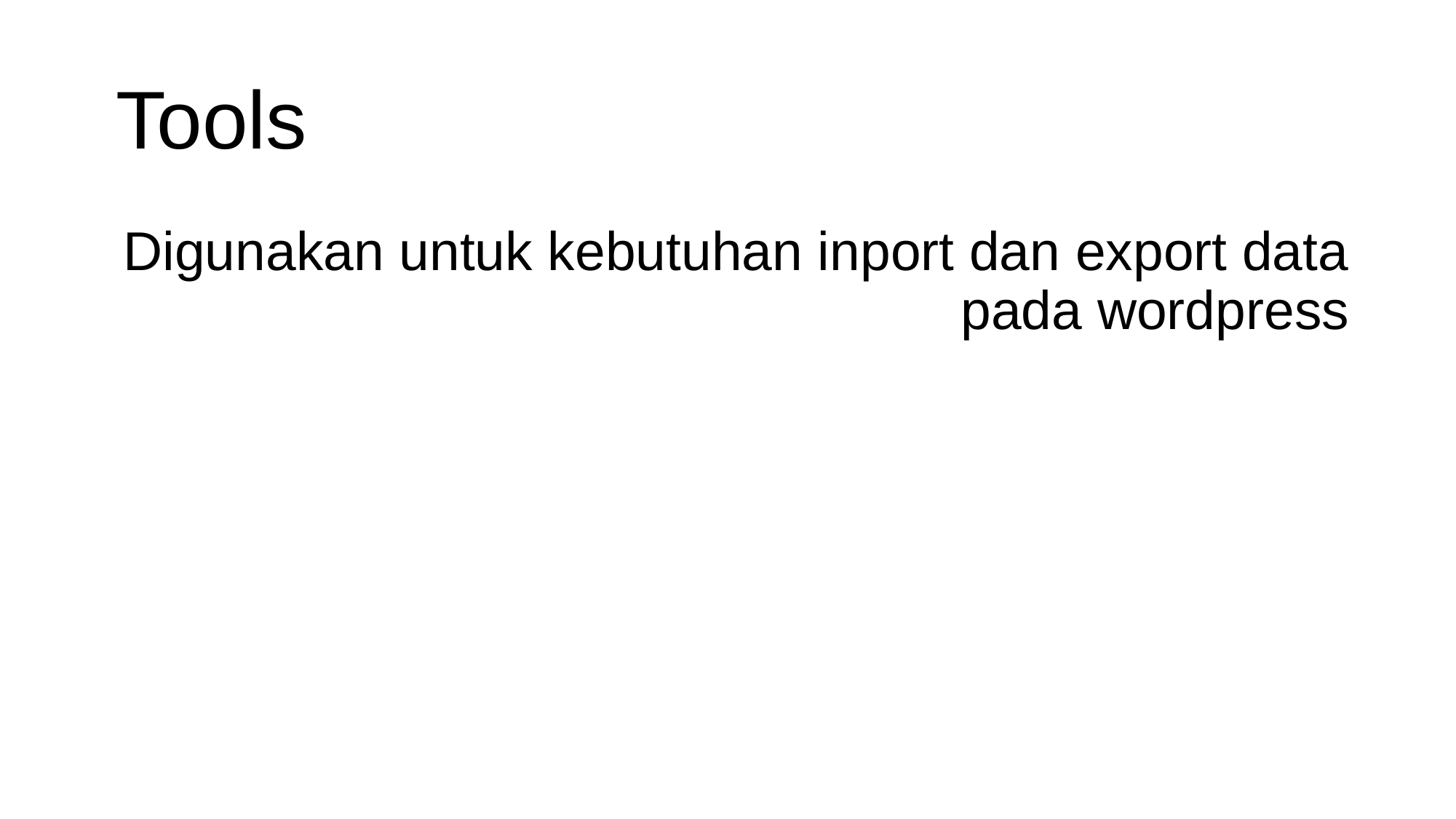

# Tools
Digunakan untuk kebutuhan inport dan export data pada wordpress